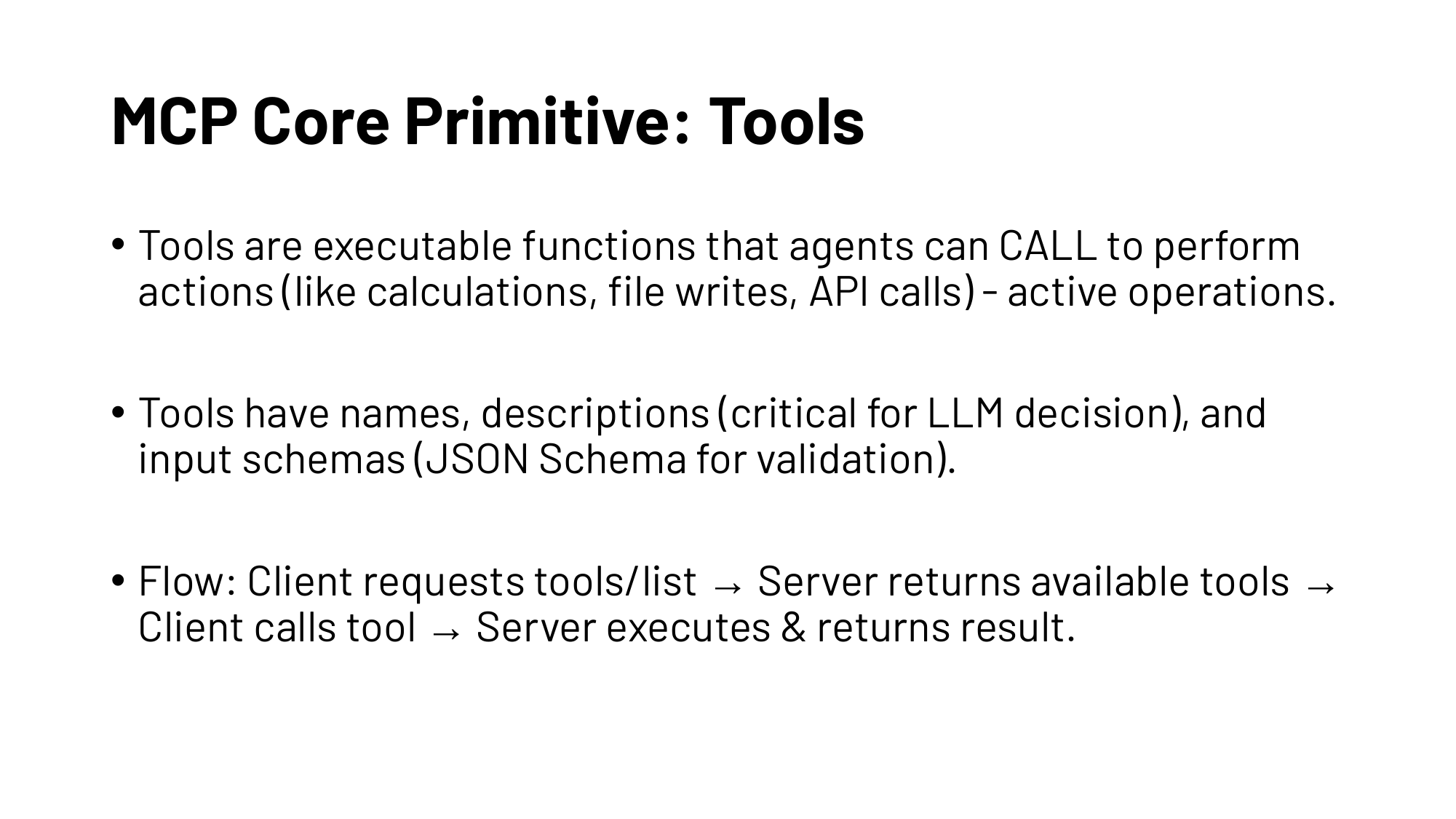

# MCP Core Primitive: Tools
Tools are executable functions that agents can CALL to perform actions (like calculations, file writes, API calls) - active operations.

Tools have names, descriptions (critical for LLM decision), and input schemas (JSON Schema for validation).

Flow: Client requests tools/list → Server returns available tools → Client calls tool → Server executes & returns result.